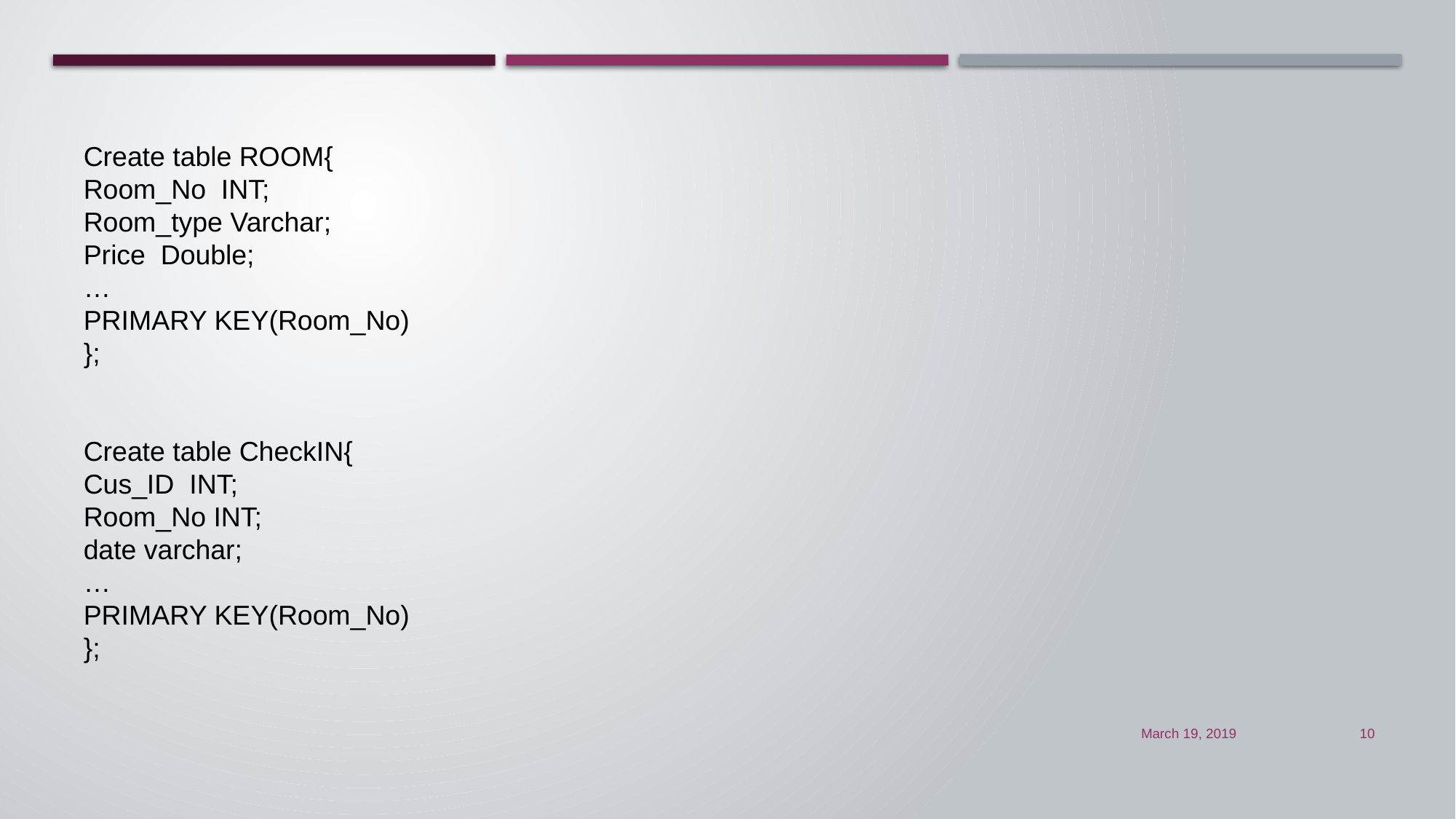

Create table ROOM{
Room_No  INT;
Room_type Varchar;
Price  Double;
…
PRIMARY KEY(Room_No)
};

Create table CheckIN{
Cus_ID  INT;
Room_No INT;
date varchar;
…
PRIMARY KEY(Room_No)
};

March 19, 2019
10